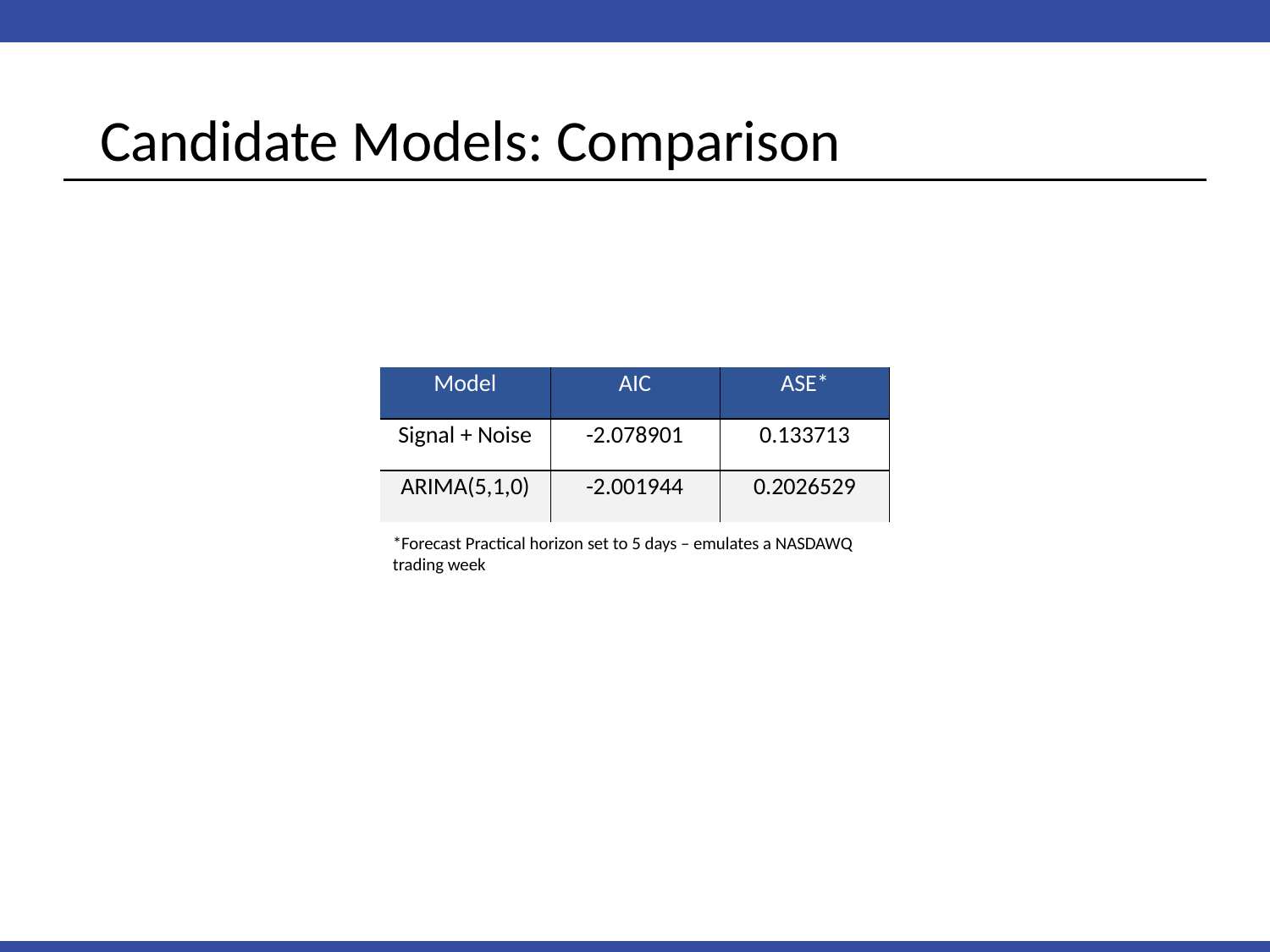

# Candidate Models: Comparison
| Model | AIC | ASE\* |
| --- | --- | --- |
| Signal + Noise | -2.078901 | 0.133713 |
| ARIMA(5,1,0) | -2.001944 | 0.2026529 |
*Forecast Practical horizon set to 5 days – emulates a NASDAWQ trading week